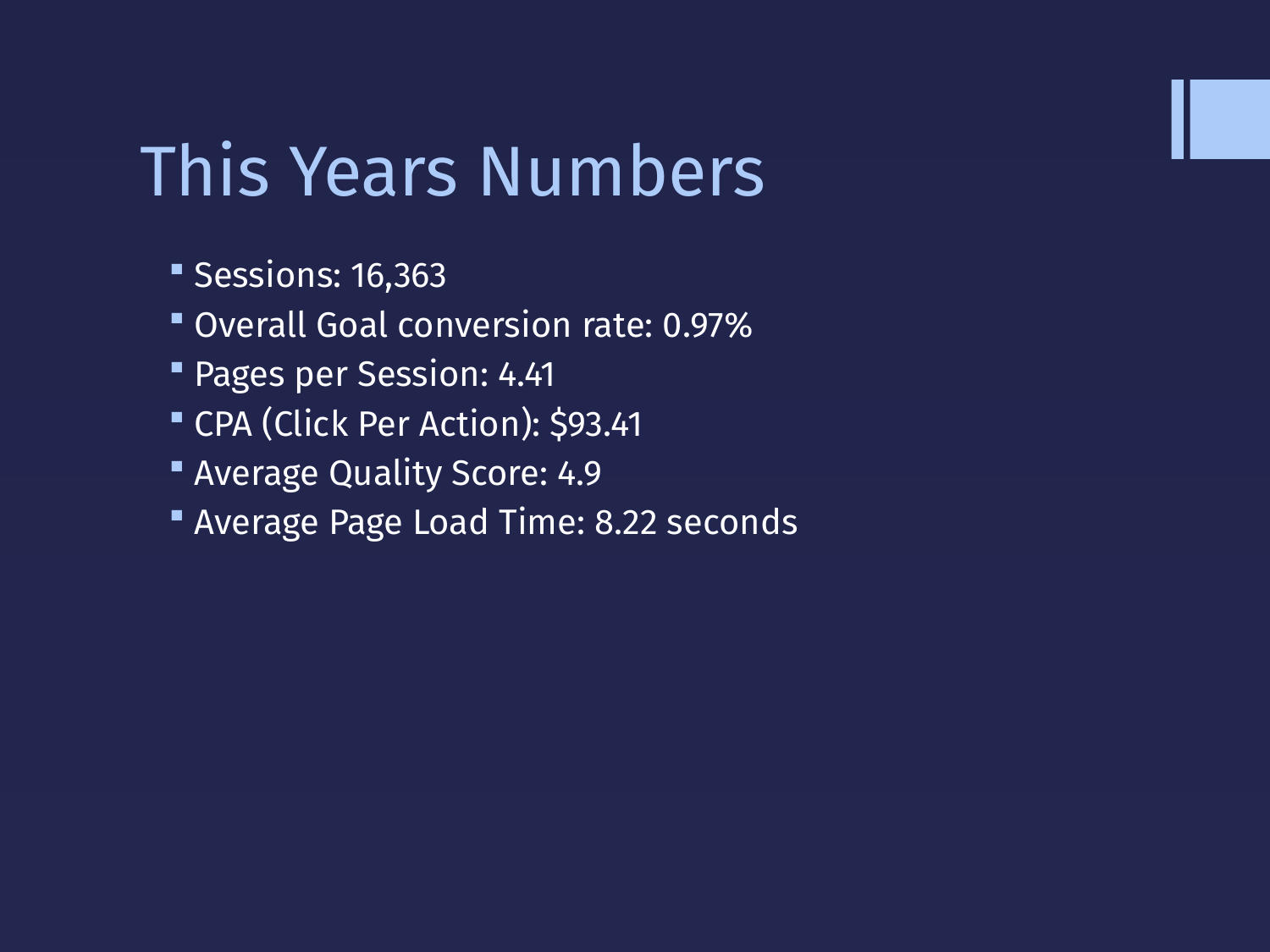

# This Years Numbers
Sessions: 16,363
Overall Goal conversion rate: 0.97%
Pages per Session: 4.41
CPA (Click Per Action): $93.41
Average Quality Score: 4.9
Average Page Load Time: 8.22 seconds